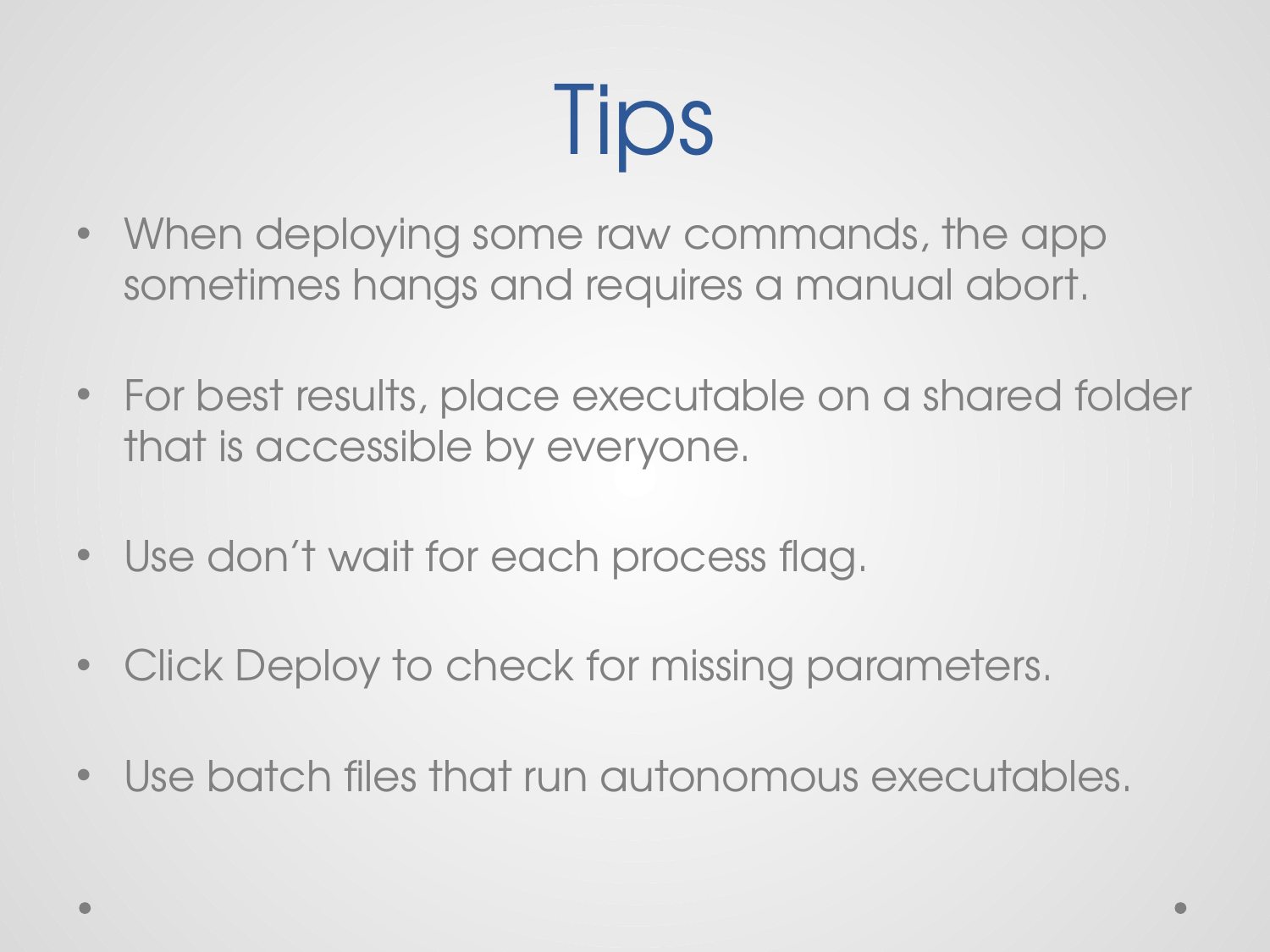

# Tips
When deploying some raw commands, the app sometimes hangs and requires a manual abort.
For best results, place executable on a shared folder that is accessible by everyone.
Use don’t wait for each process flag.
Click Deploy to check for missing parameters.
Use batch files that run autonomous executables.